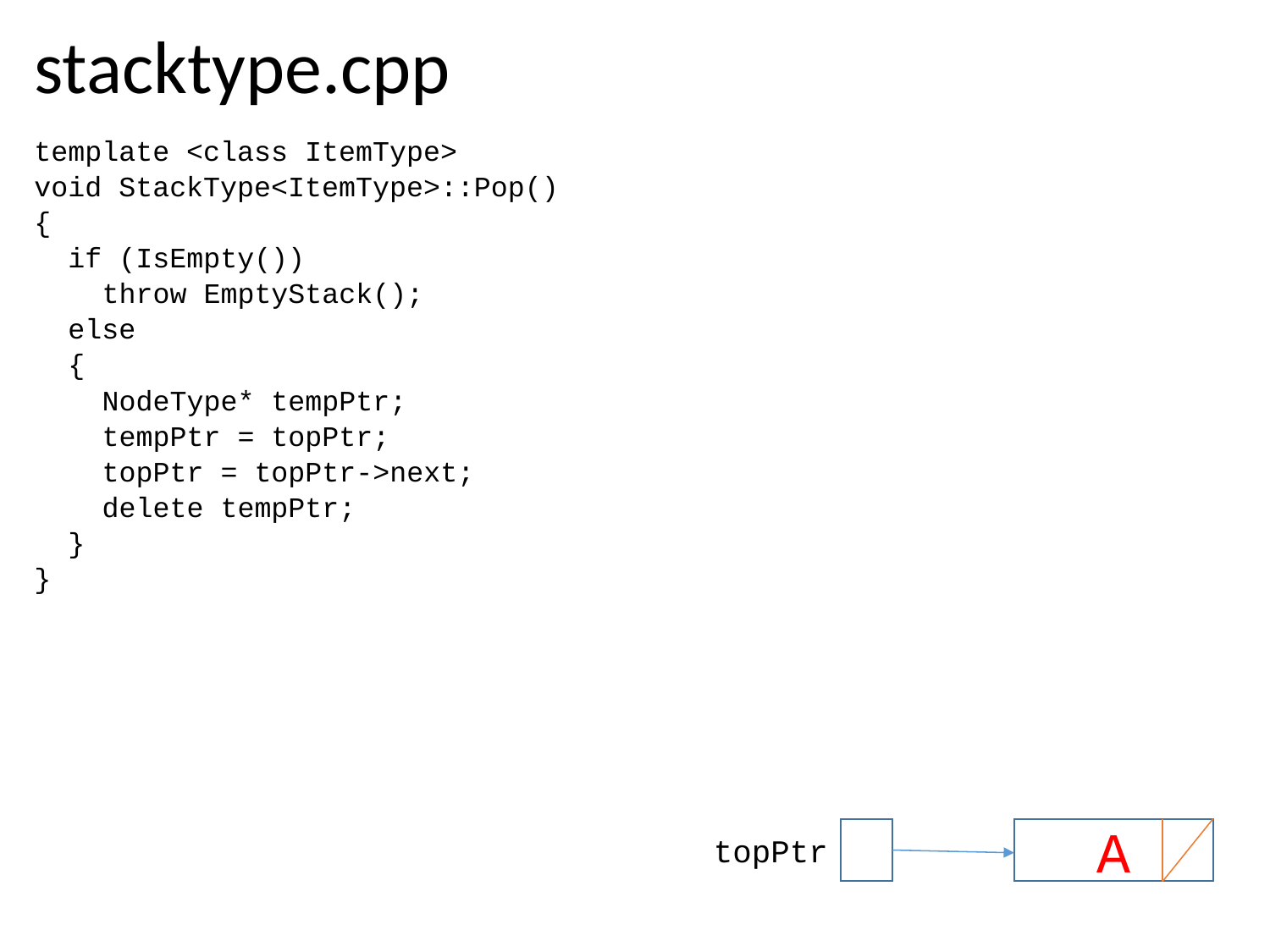

# stacktype.cpp
template <class ItemType>
void StackType<ItemType>::Pop()
{
  if (IsEmpty())
    throw EmptyStack();
  else
  {
    NodeType* tempPtr;
    tempPtr = topPtr;
    topPtr = topPtr->next;
    delete tempPtr;
  }
}

A
topPtr